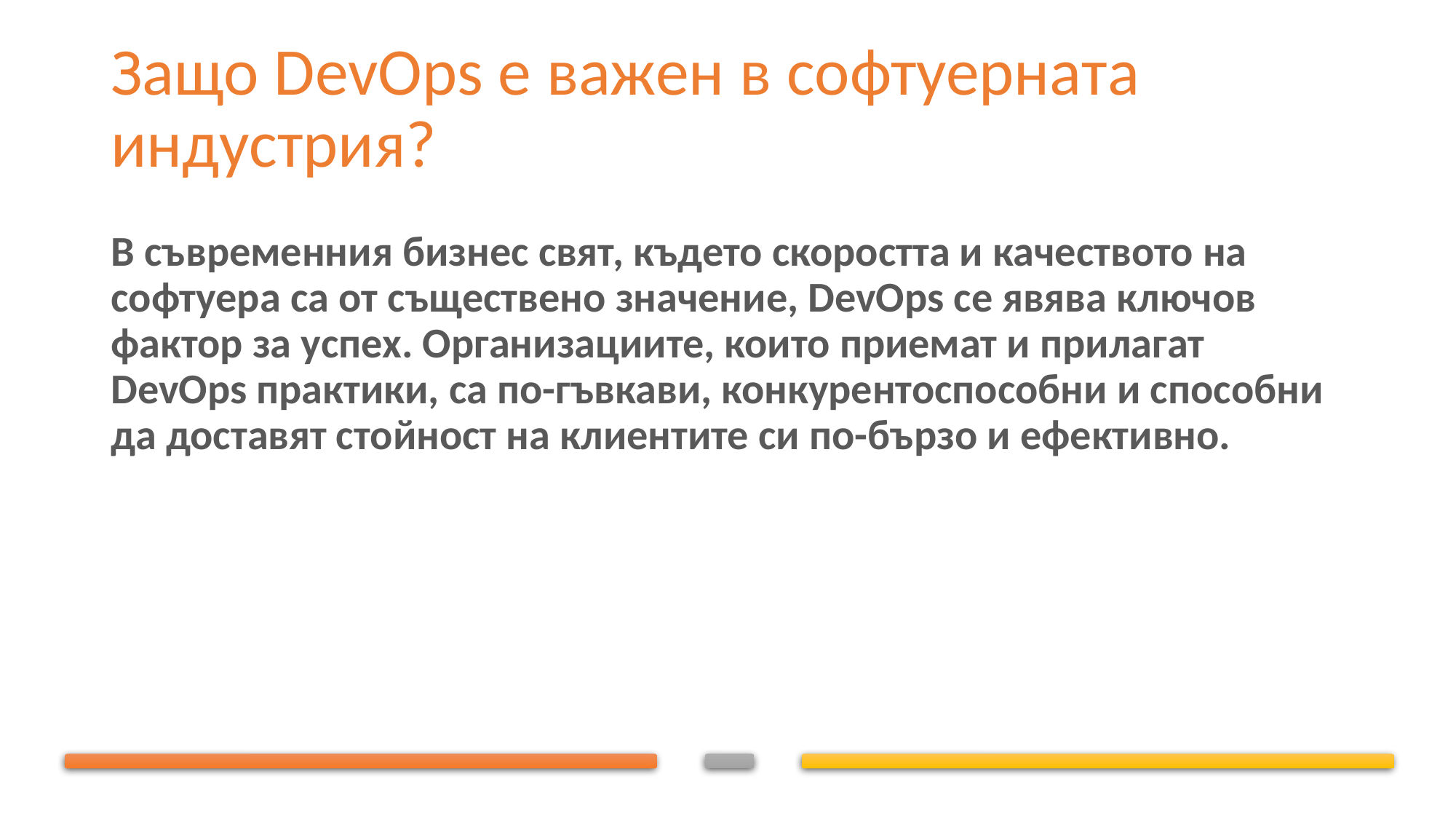

# Защо DevOps е важен в софтуерната индустрия?
В съвременния бизнес свят, където скоростта и качеството на софтуера са от съществено значение, DevOps се явява ключов фактор за успех. Организациите, които приемат и прилагат DevOps практики, са по-гъвкави, конкурентоспособни и способни да доставят стойност на клиентите си по-бързо и ефективно.